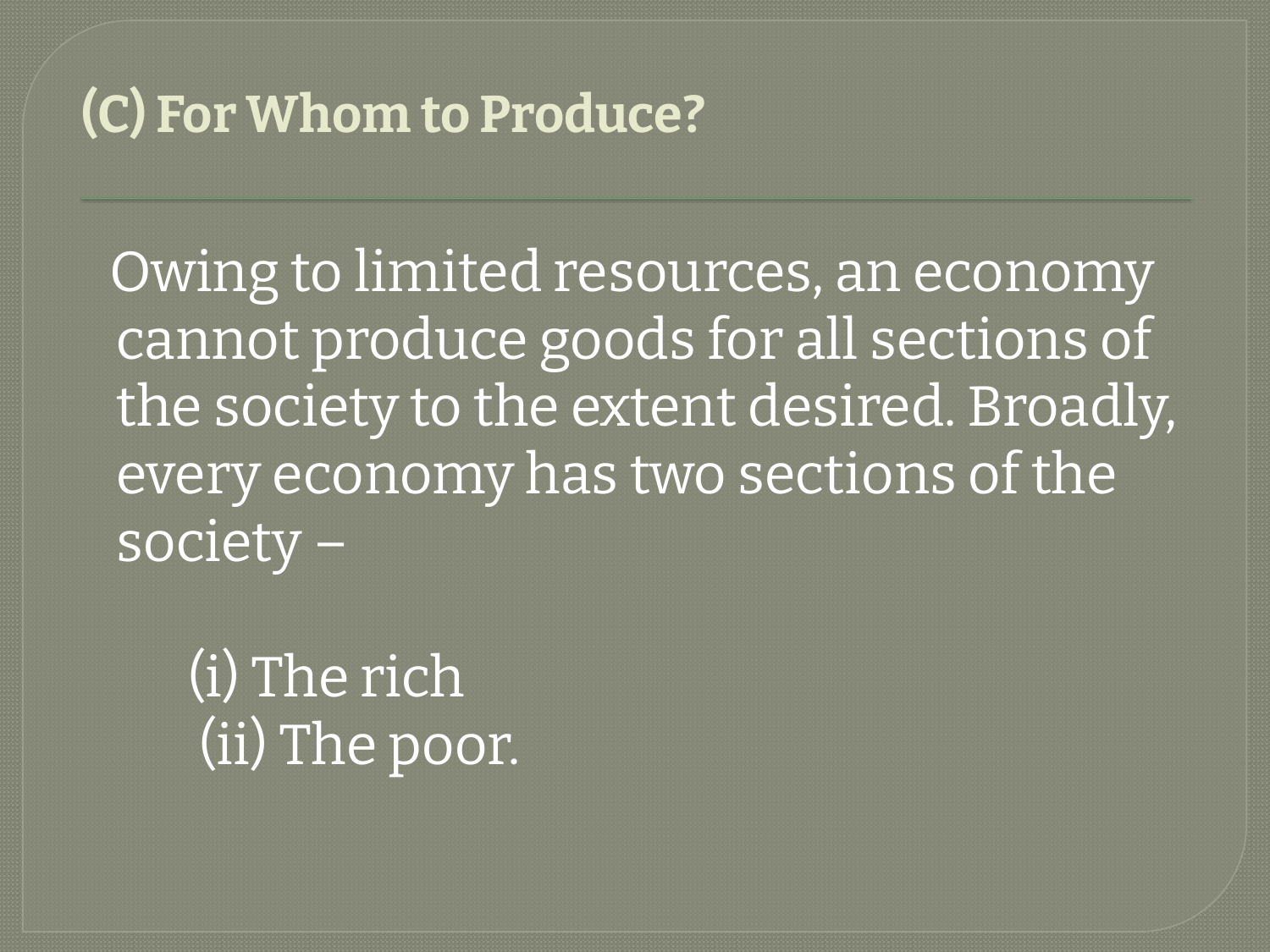

# (C) For Whom to Produce?
   Owing to limited resources, an economy cannot produce goods for all sections of the society to the extent desired. Broadly, every economy has two sections of the society –

          (i) The rich
           (ii) The poor.